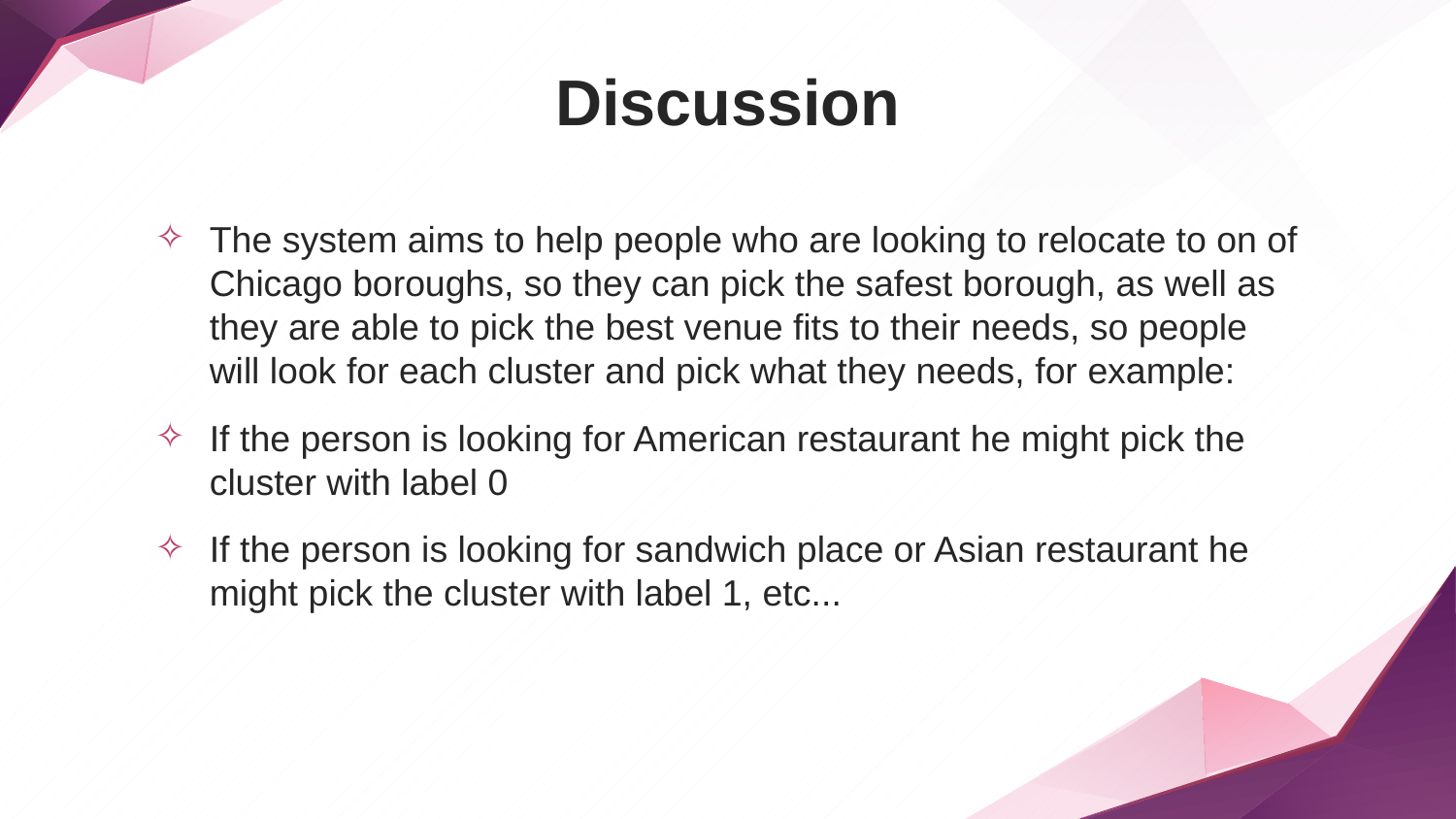

# Discussion
The system aims to help people who are looking to relocate to on of Chicago boroughs, so they can pick the safest borough, as well as they are able to pick the best venue fits to their needs, so people will look for each cluster and pick what they needs, for example:
If the person is looking for American restaurant he might pick the cluster with label 0
If the person is looking for sandwich place or Asian restaurant he might pick the cluster with label 1, etc...